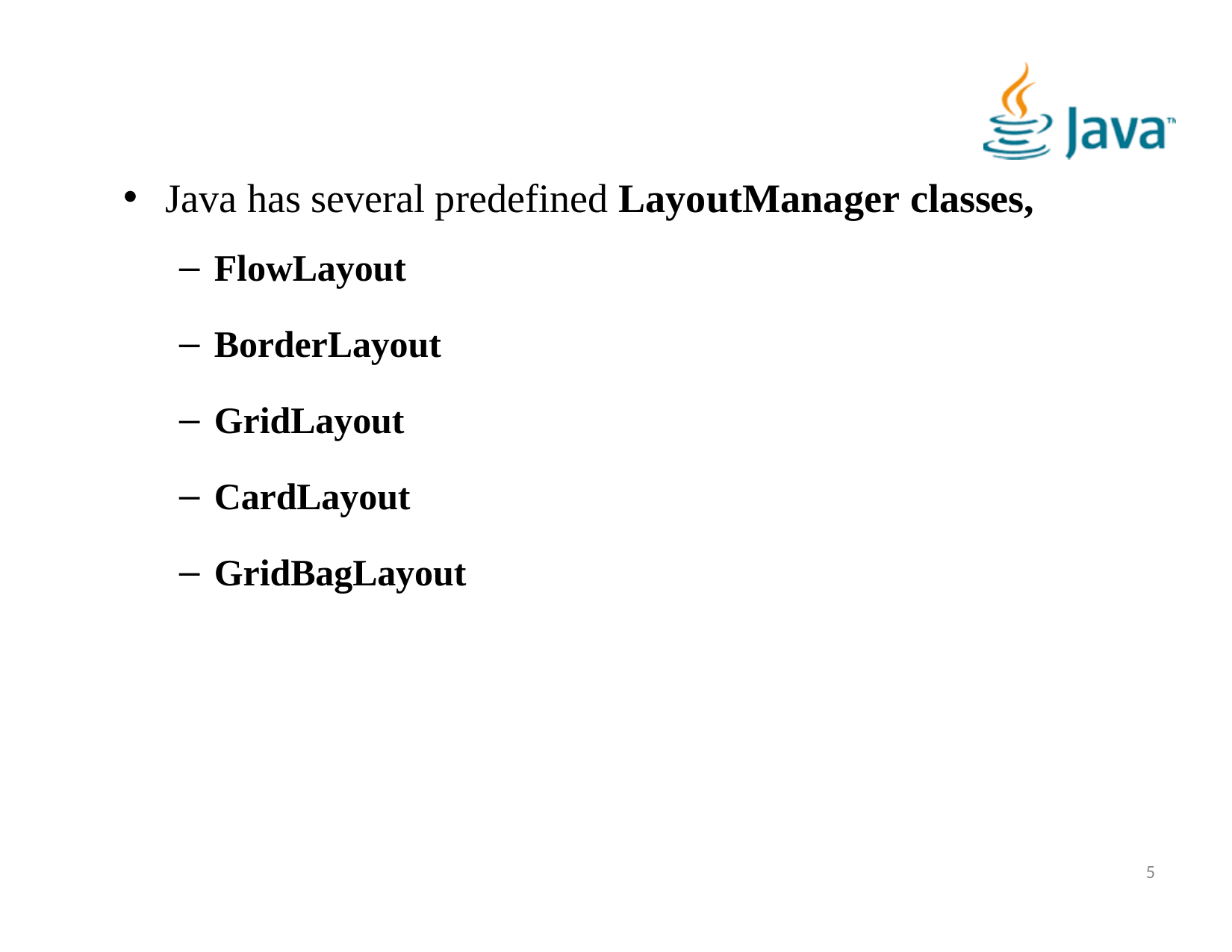

Java has several predefined LayoutManager classes,
FlowLayout
BorderLayout
GridLayout
CardLayout
GridBagLayout
5